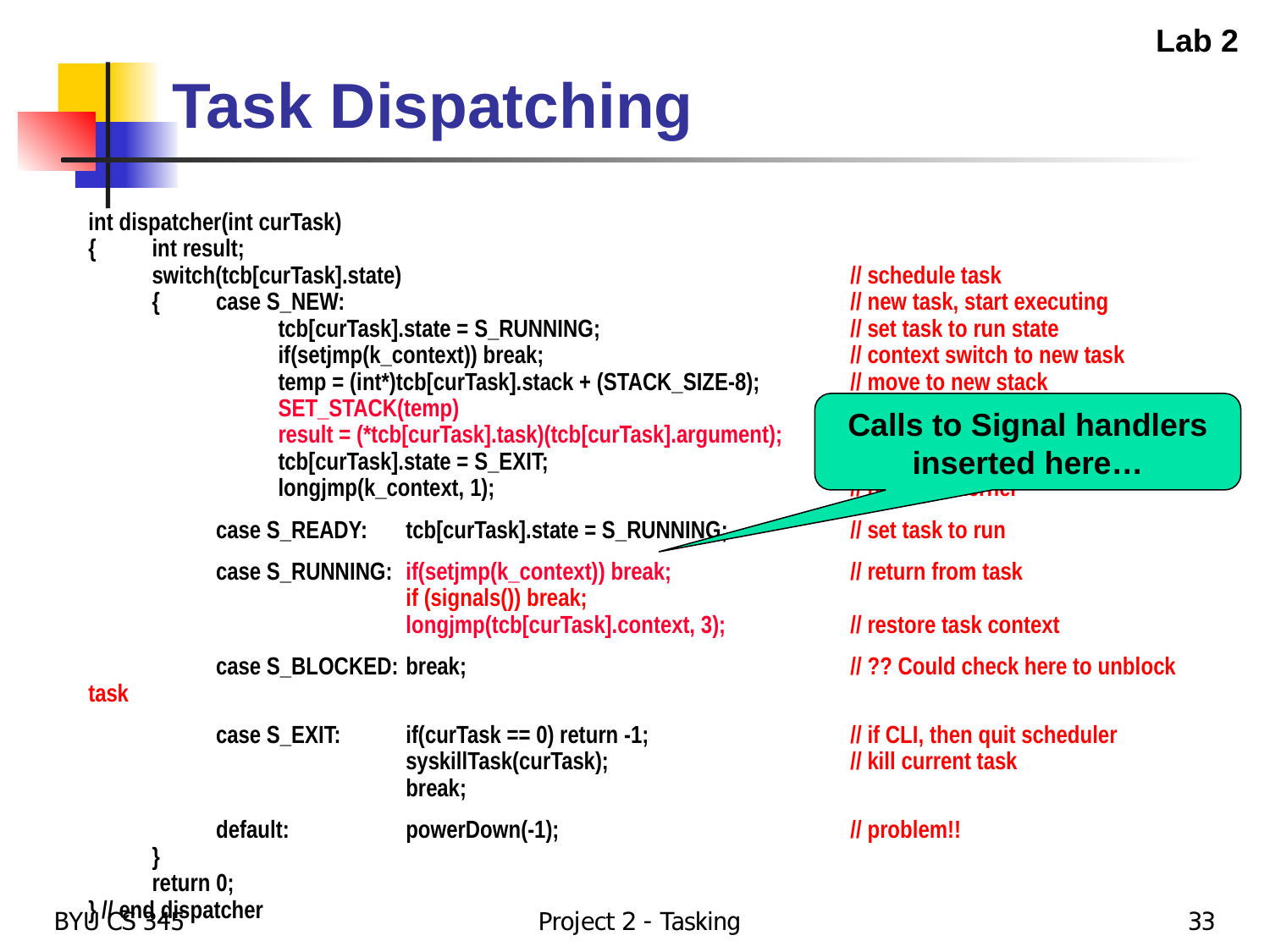

Lab 2
# Task Dispatching
int dispatcher(int curTask)
{	int result;
	switch(tcb[curTask].state)			// schedule task
	{	case S_NEW:			// new task, start executing
			tcb[curTask].state = S_RUNNING;		// set task to run state
			if(setjmp(k_context)) break;		// context switch to new task
			temp = (int*)tcb[curTask].stack + (STACK_SIZE-8);	// move to new stack
			SET_STACK(temp)
			result = (*tcb[curTask].task)(tcb[curTask].argument);	// begin execution of task
			tcb[curTask].state = S_EXIT;		// set task to exit state
			longjmp(k_context, 1);		// return to kernel

		case S_READY:	tcb[curTask].state = S_RUNNING;	// set task to run

		case S_RUNNING:	if(setjmp(k_context)) break;		// return from task
					if (signals()) break;
					longjmp(tcb[curTask].context, 3); 	// restore task context

		case S_BLOCKED:	break;		// ?? Could check here to unblock task

		case S_EXIT:		if(curTask == 0) return -1;		// if CLI, then quit scheduler
					syskillTask(curTask);		// kill current task
					break;

		default: 		powerDown(-1);		// problem!!
	}
	return 0;
} // end dispatcher
Calls to Signal handlers inserted here…
BYU CS 345
Project 2 - Tasking
33